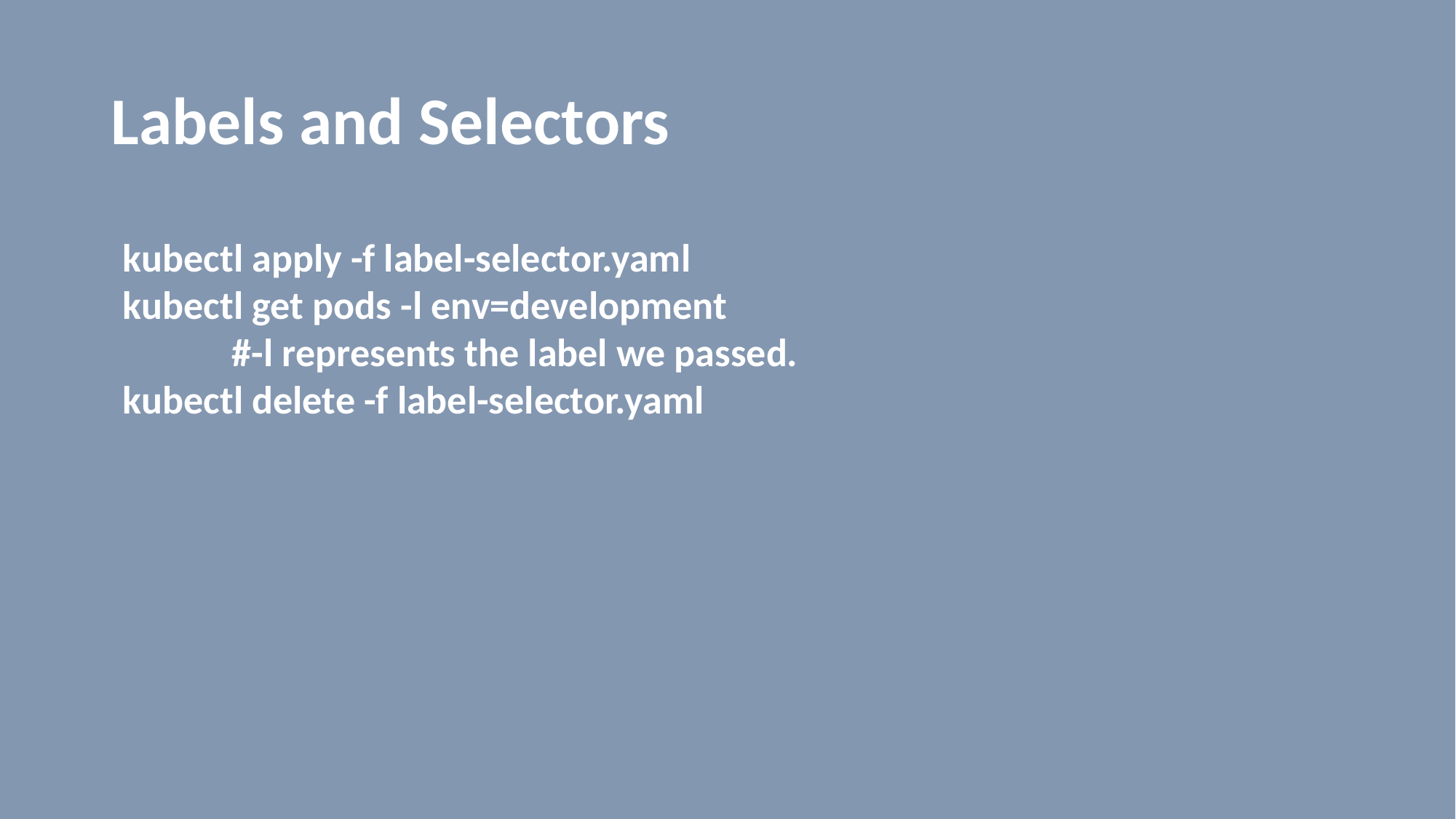

# Labels and Selectors
kubectl apply -f label-selector.yaml
kubectl get pods -l env=development
	#-l represents the label we passed.
kubectl delete -f label-selector.yaml